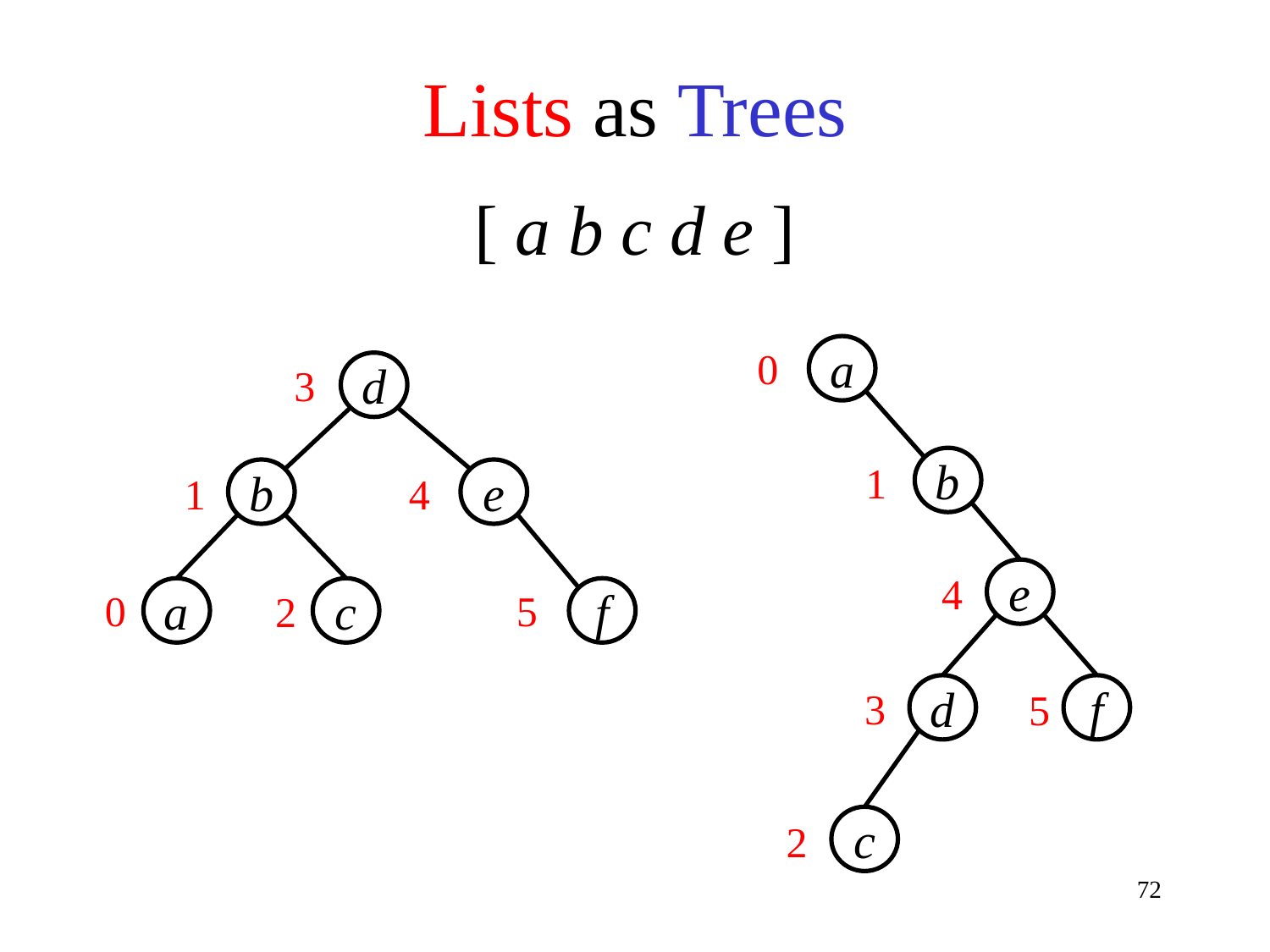

Lists as Trees
[ a b c d e ]
a
b
e
d
f
c
0
d
b
e
a
c
f
3
1
1
4
4
5
0
2
3
5
2
72